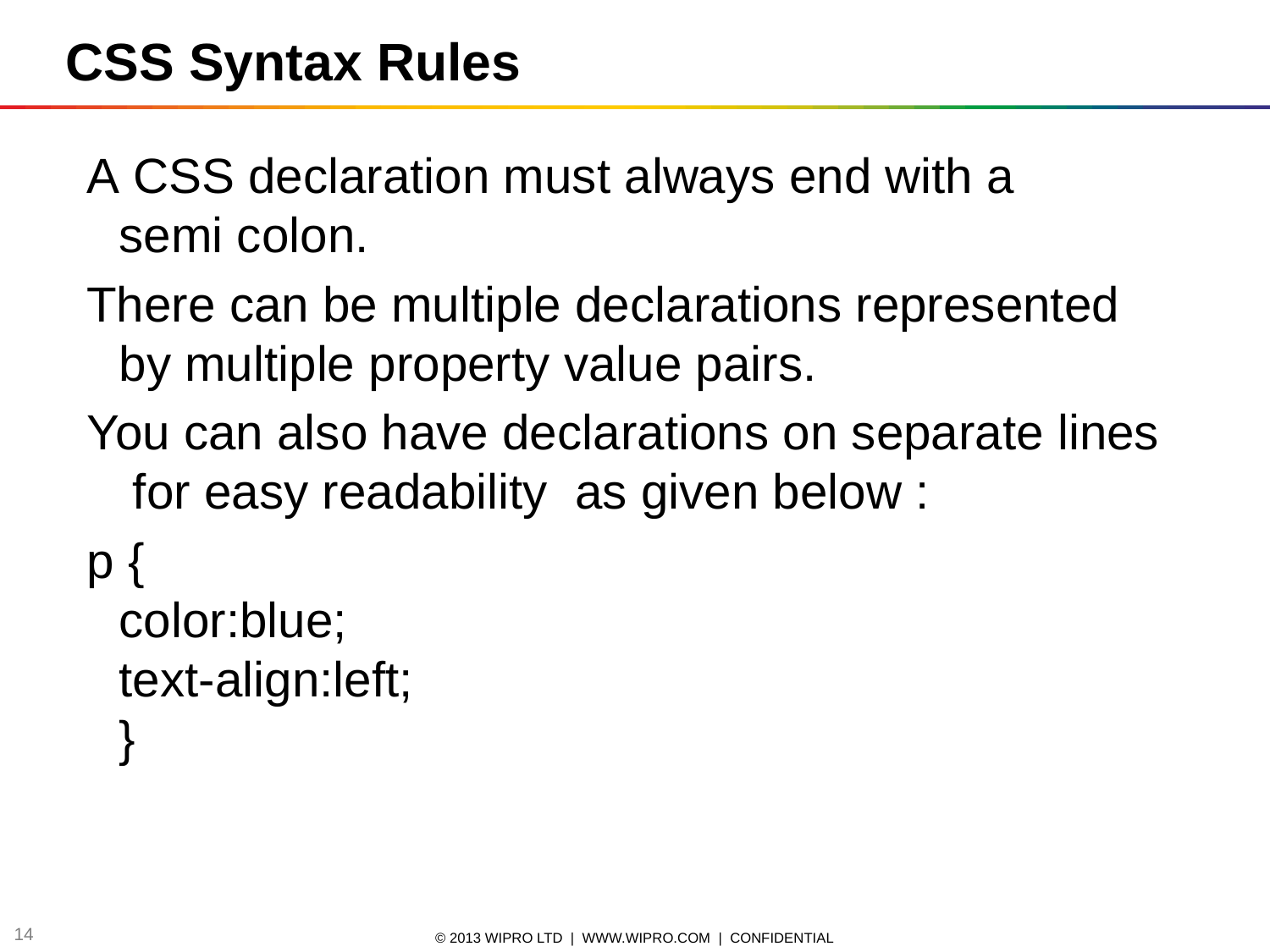

CSS Syntax Rules
A CSS declaration must always end with a semi colon.
There can be multiple declarations represented by multiple property value pairs.
You can also have declarations on separate lines for easy readability  as given below :
p {
color:blue;
text-align:left;
}